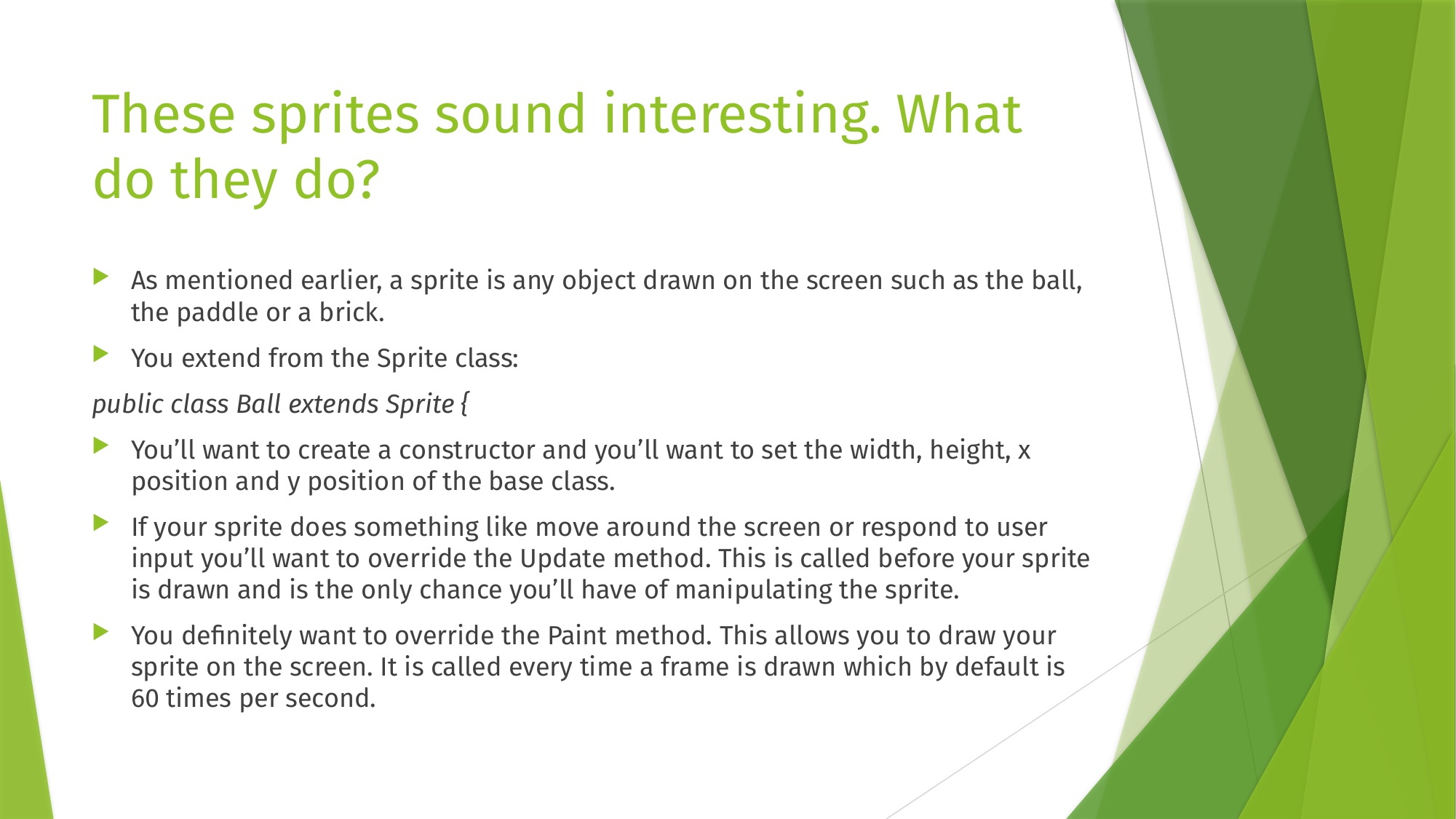

# These sprites sound interesting. What do they do?
As mentioned earlier, a sprite is any object drawn on the screen such as the ball, the paddle or a brick.
You extend from the Sprite class:
public class Ball extends Sprite {
You’ll want to create a constructor and you’ll want to set the width, height, x position and y position of the base class.
If your sprite does something like move around the screen or respond to user input you’ll want to override the Update method. This is called before your sprite is drawn and is the only chance you’ll have of manipulating the sprite.
You definitely want to override the Paint method. This allows you to draw your sprite on the screen. It is called every time a frame is drawn which by default is 60 times per second.